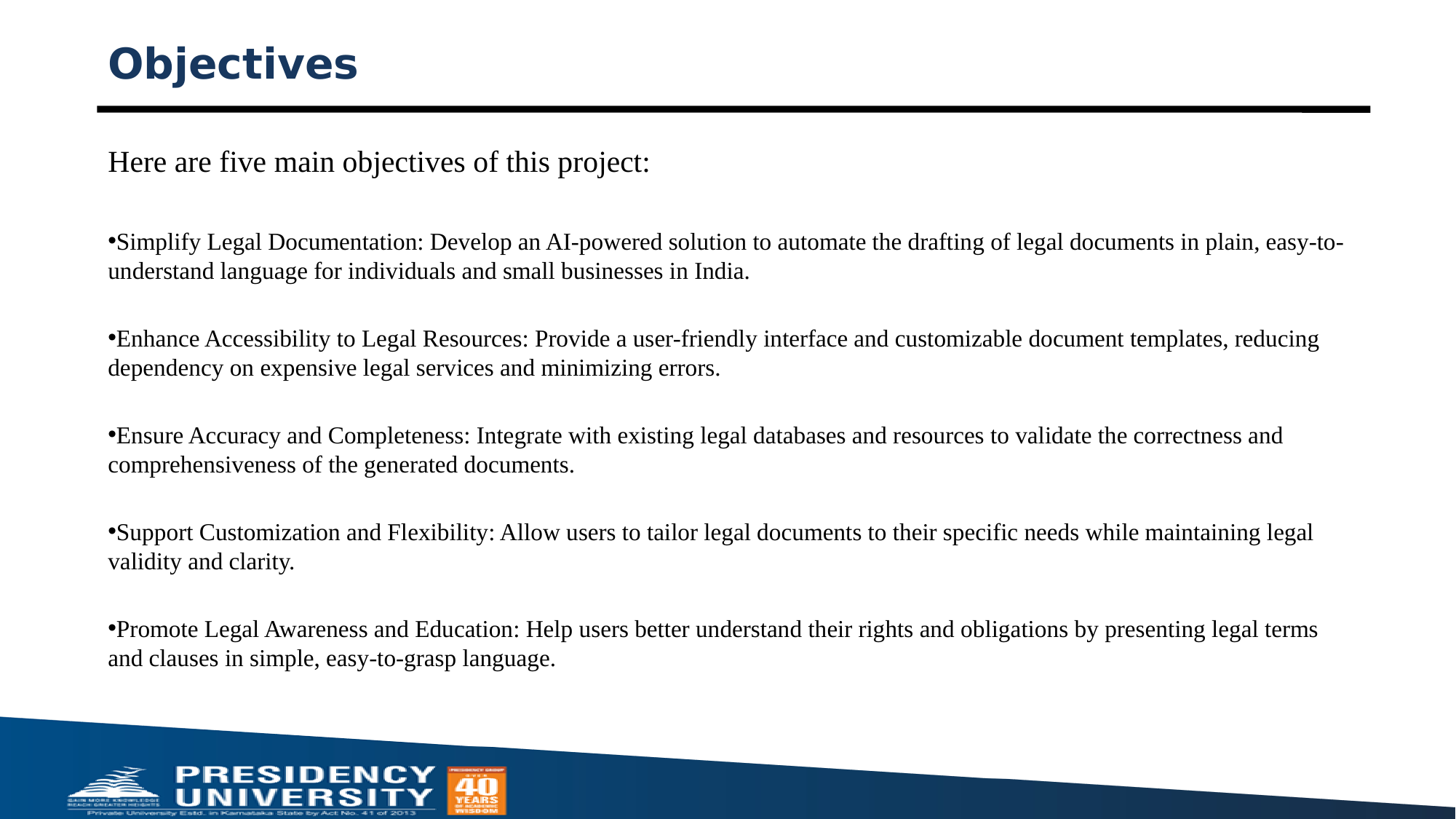

# Objectives
Here are five main objectives of this project:

Simplify Legal Documentation: Develop an AI-powered solution to automate the drafting of legal documents in plain, easy-to-understand language for individuals and small businesses in India.

Enhance Accessibility to Legal Resources: Provide a user-friendly interface and customizable document templates, reducing dependency on expensive legal services and minimizing errors.

Ensure Accuracy and Completeness: Integrate with existing legal databases and resources to validate the correctness and comprehensiveness of the generated documents.

Support Customization and Flexibility: Allow users to tailor legal documents to their specific needs while maintaining legal validity and clarity.

Promote Legal Awareness and Education: Help users better understand their rights and obligations by presenting legal terms and clauses in simple, easy-to-grasp language.